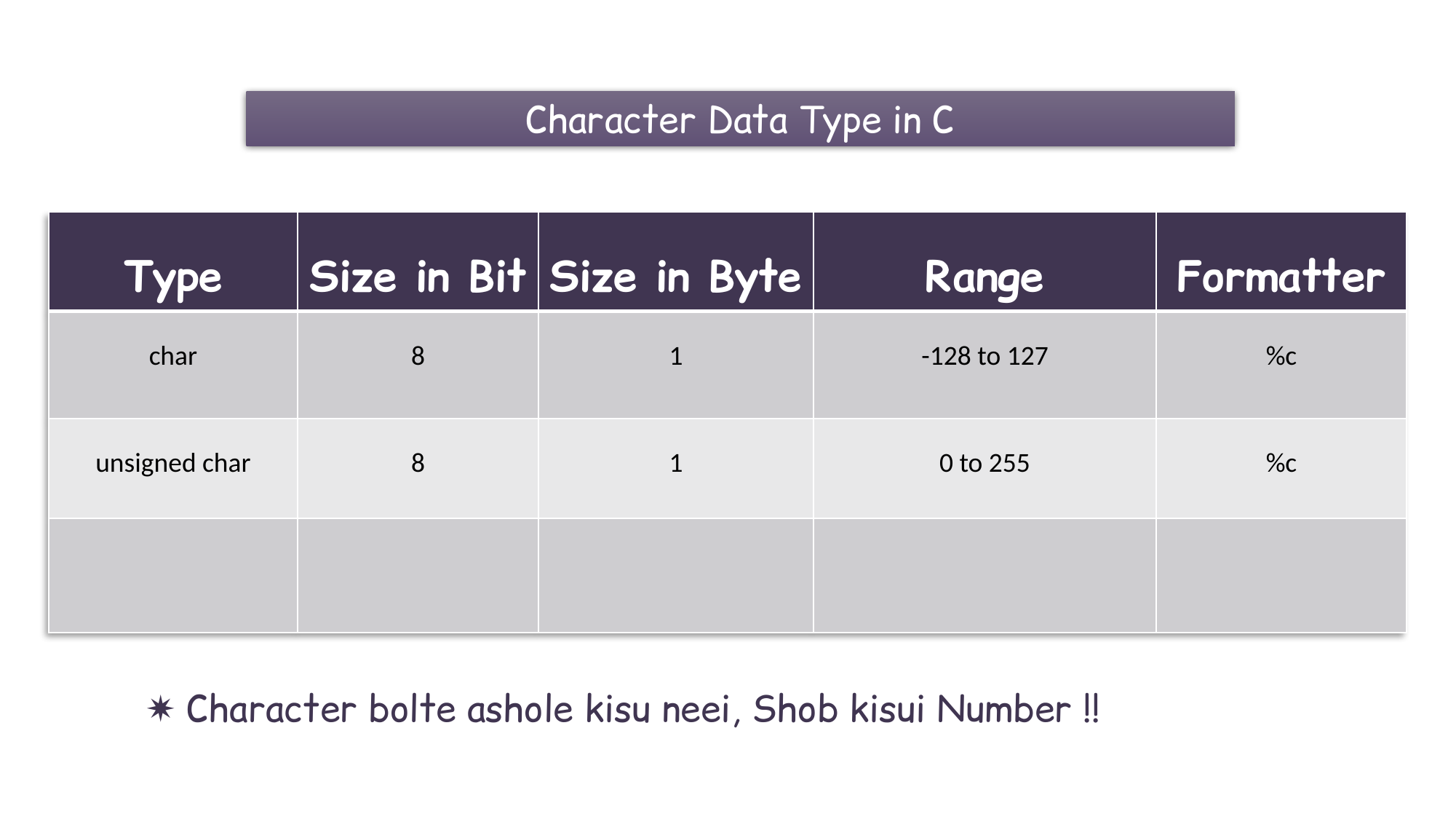

Character Data Type in C
| Type | Size in Bit | Size in Byte | Range | Formatter |
| --- | --- | --- | --- | --- |
| char | 8 | 1 | -128 to 127 | %c |
| unsigned char | 8 | 1 | 0 to 255 | %c |
|  |  |  |  |  |
✷ Character bolte ashole kisu neei, Shob kisui Number !!